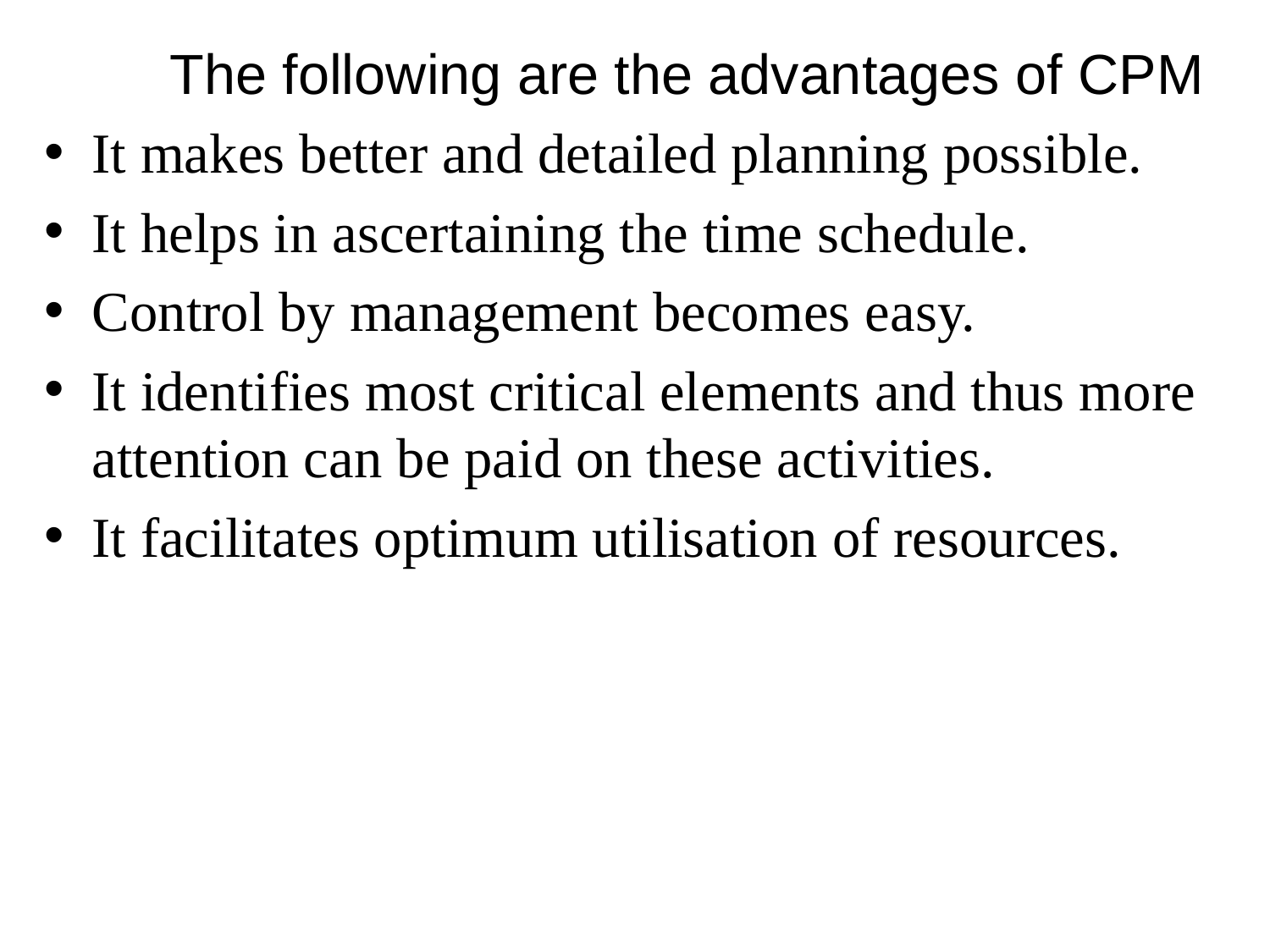

#
      The following are the advantages of CPM
It makes better and detailed planning possible.
It helps in ascertaining the time schedule.
Control by management becomes easy.
It identifies most critical elements and thus more attention can be paid on these activities.
It facilitates optimum utilisation of resources.